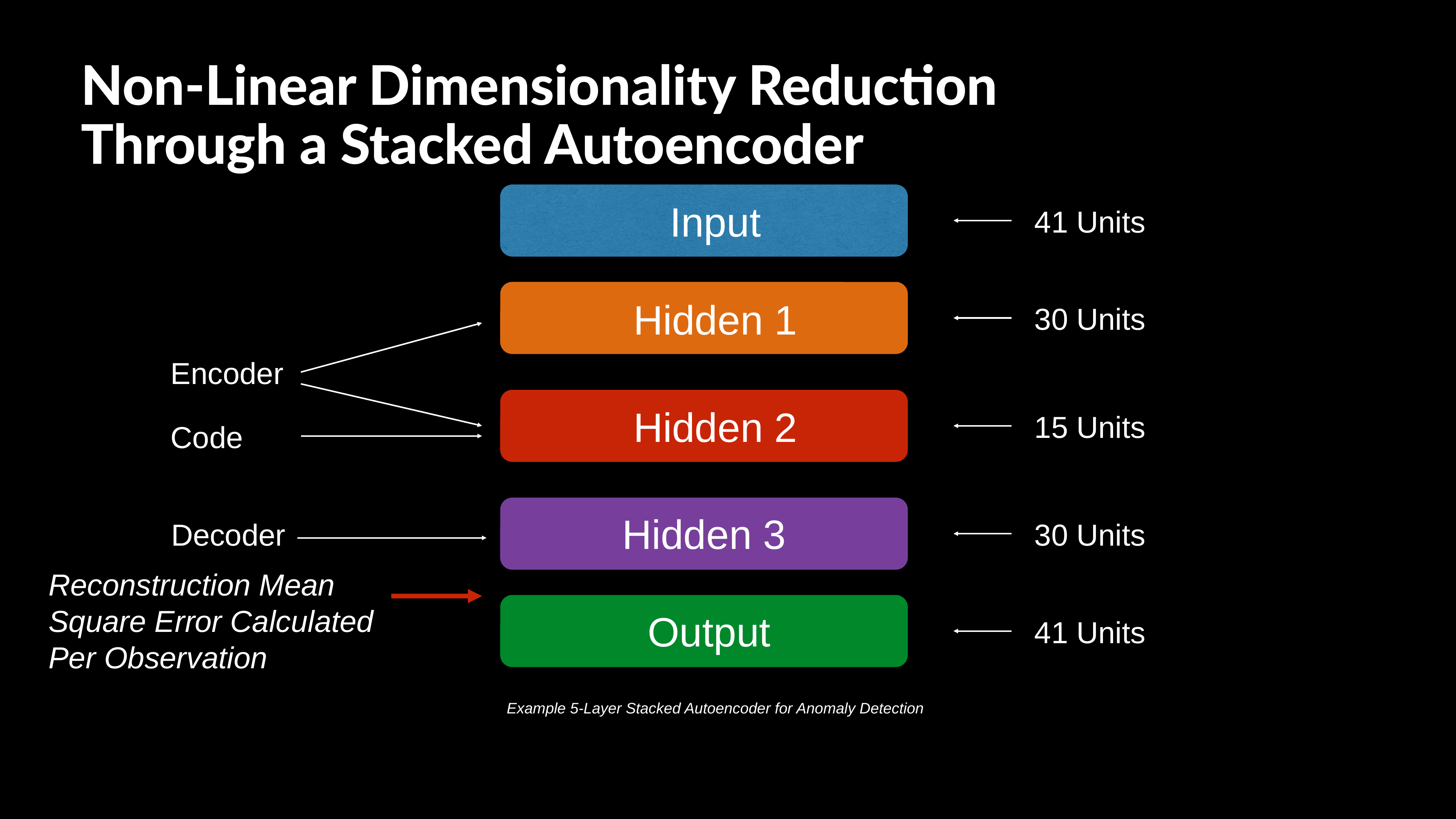

Non-Linear Dimensionality Reduction Through a Stacked Autoencoder

Input
41 Units

Hidden 1
30 Units

Hidden 2
15 Units

Hidden 3
30 Units

Output
41 Units
Encoder
Code
Decoder
Example 5-Layer Stacked Autoencoder for Anomaly Detection
Reconstruction Mean Square Error Calculated Per Observation